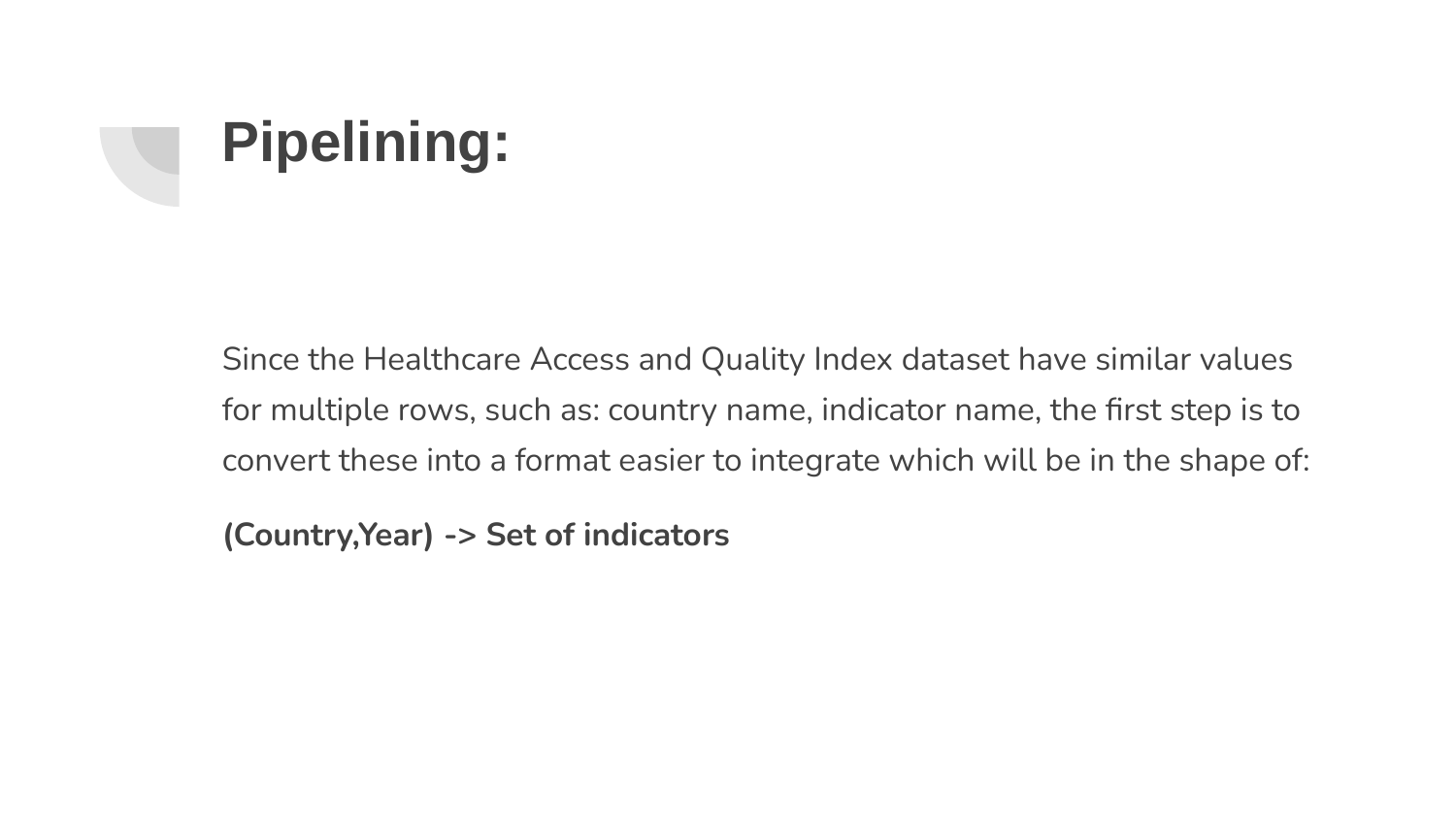

# Pipelining:
Since the Healthcare Access and Quality Index dataset have similar values for multiple rows, such as: country name, indicator name, the first step is to convert these into a format easier to integrate which will be in the shape of:
(Country,Year) -> Set of indicators